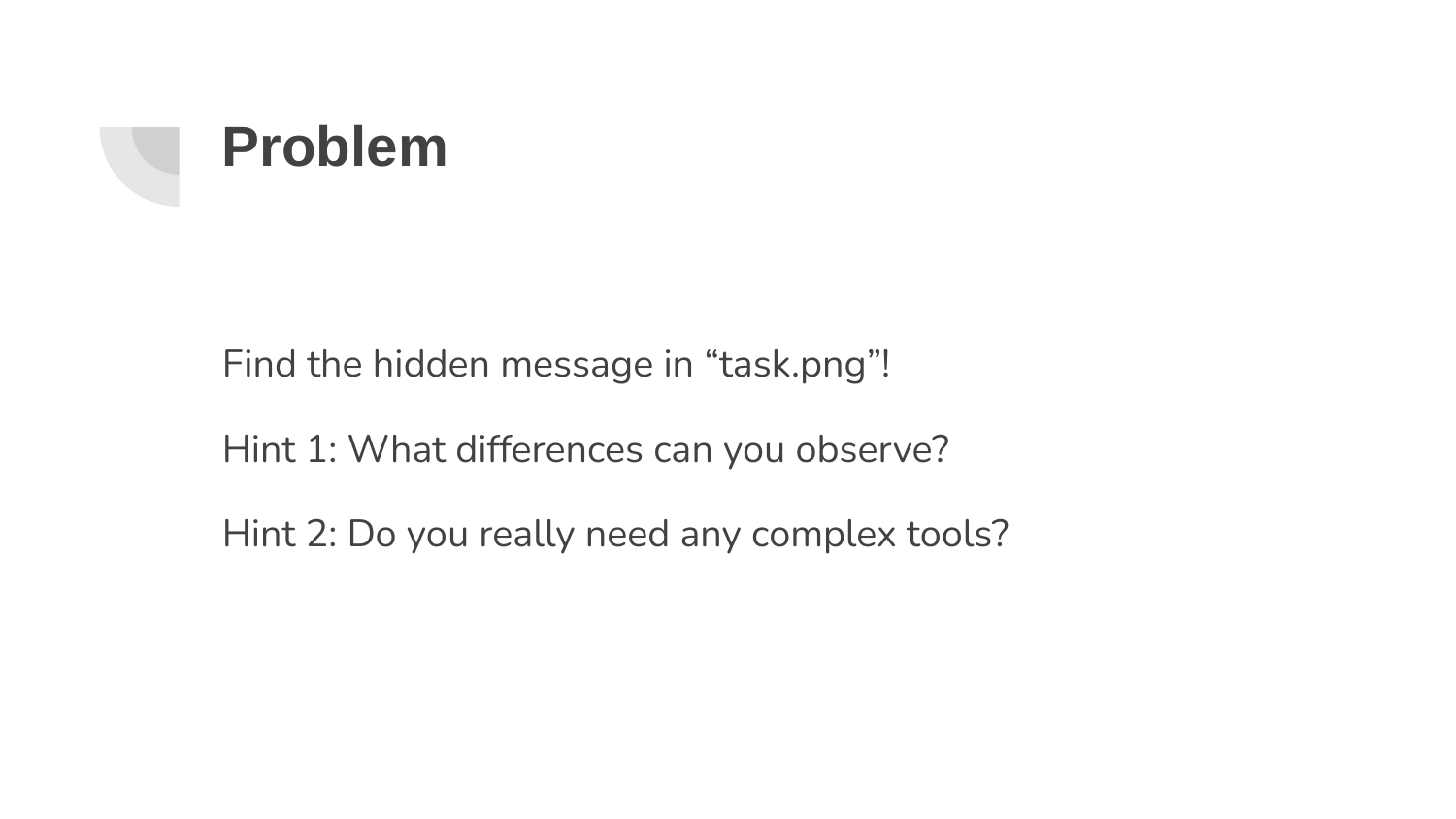

# Problem
Find the hidden message in “task.png”!
Hint 1: What differences can you observe?
Hint 2: Do you really need any complex tools?